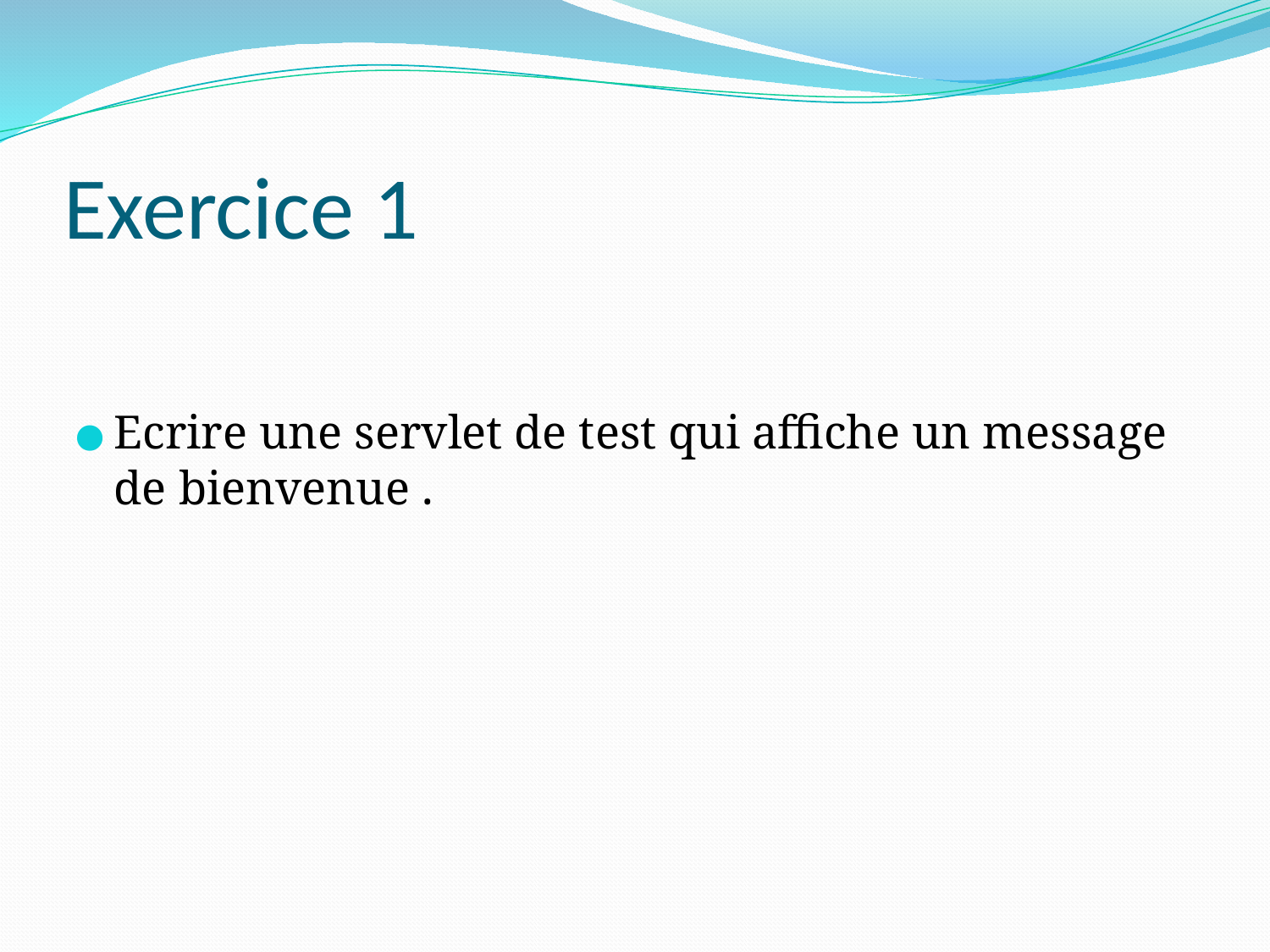

# Exercice 1

Ecrire une servlet de test qui affiche un message de bienvenue .